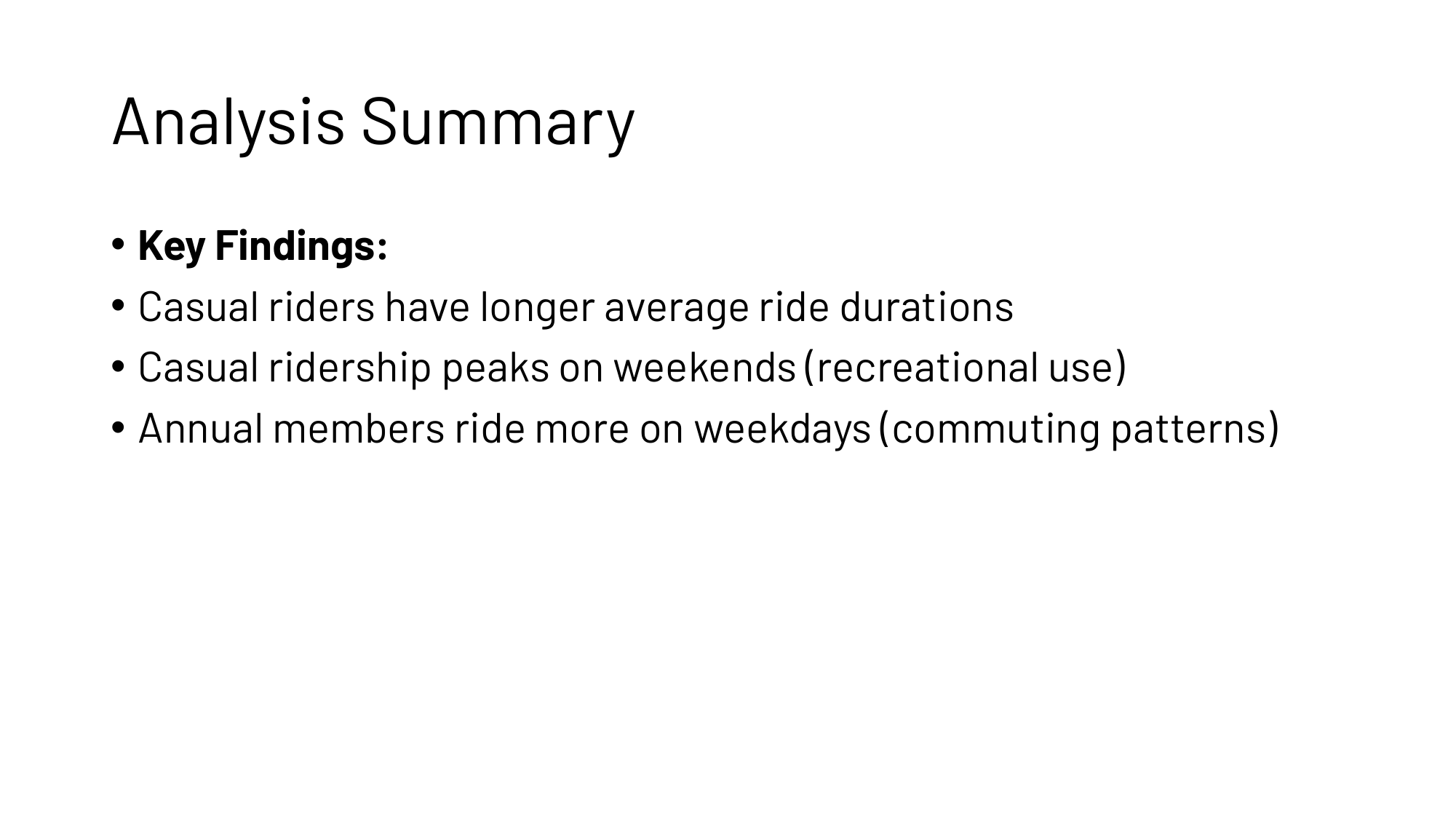

# Analysis Summary
Key Findings:
Casual riders have longer average ride durations
Casual ridership peaks on weekends (recreational use)
Annual members ride more on weekdays (commuting patterns)